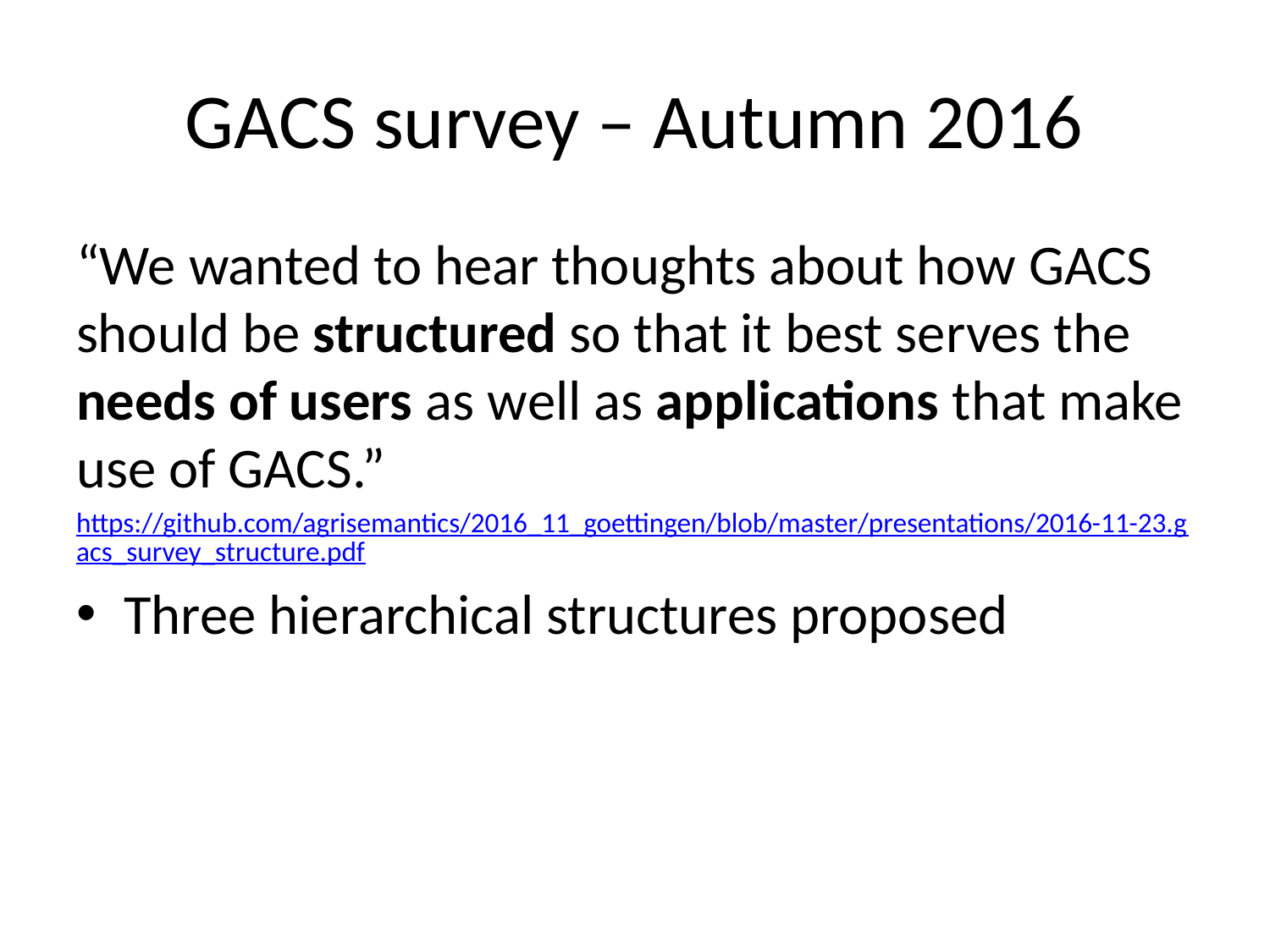

# GACS survey – Autumn 2016
“We wanted to hear thoughts about how GACS should be structured so that it best serves the needs of users as well as applications that make use of GACS.”
https://github.com/agrisemantics/2016_11_goettingen/blob/master/presentations/2016-11-23.gacs_survey_structure.pdf
Three hierarchical structures proposed